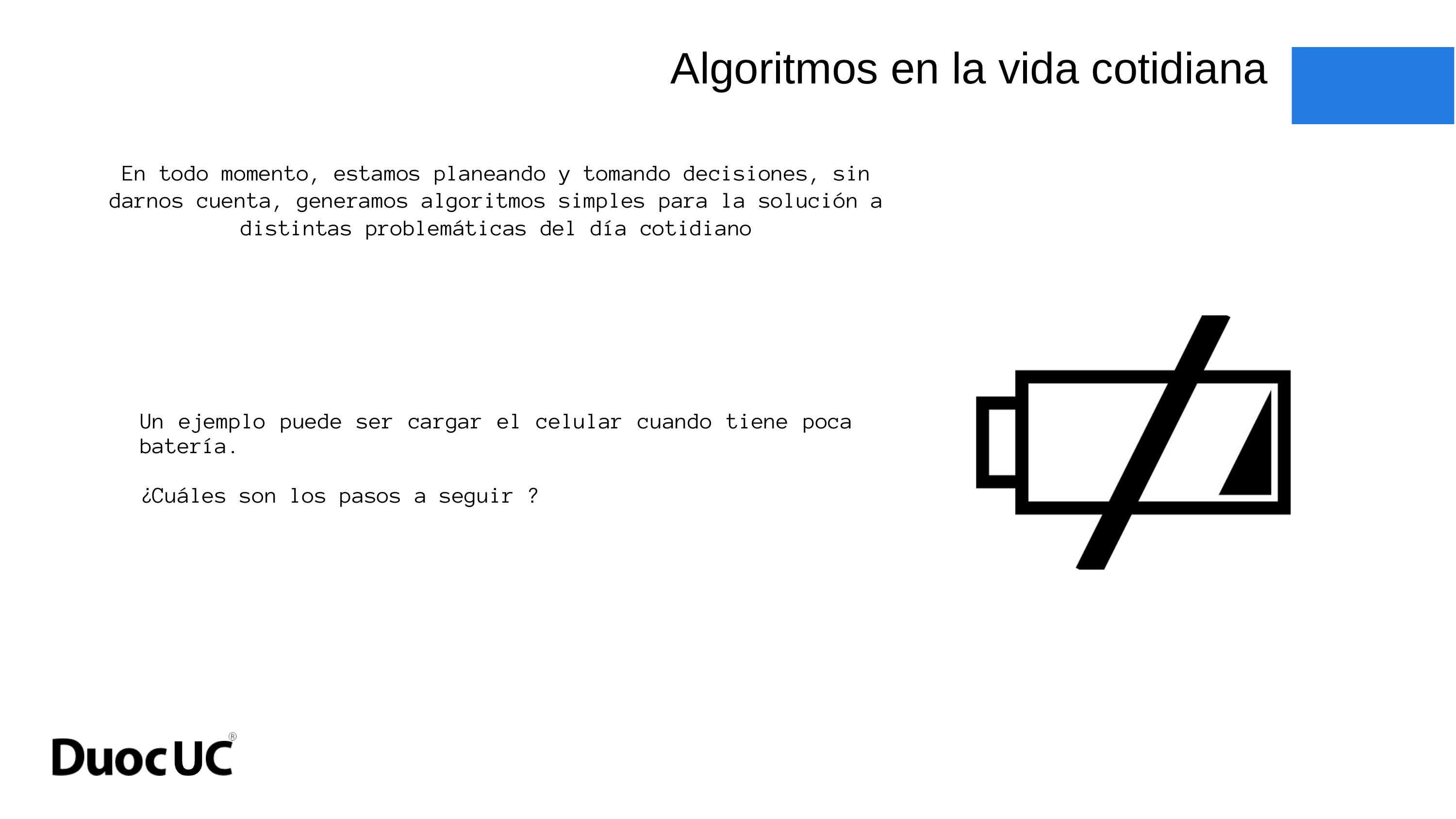

Algoritmos en la vida cotidiana

En todo momento, estamos planeando y tomando decisiones, sin darnos cuenta, generamos algoritmos simples para la solución a distintas problemáticas del día cotidiano

Un ejemplo puede ser cargar el celular cuando tiene poca batería.

¿Cuáles son los pasos a seguir ?